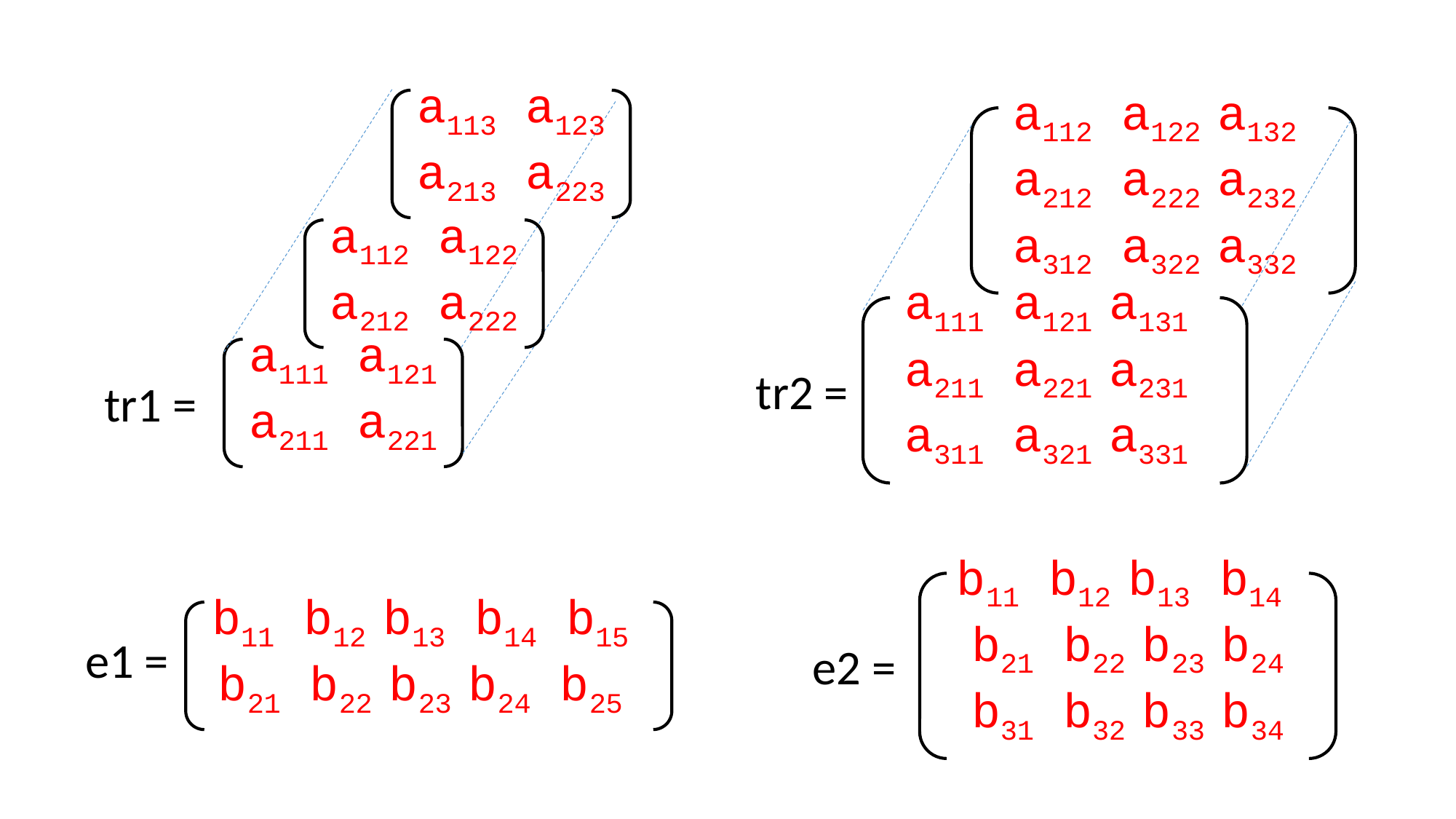

a113 a123
a213 a223
a112 a122 a132
a212 a222 a232
a312 a322 a332
a112 a122
a212 a222
a111 a121 a131
a211 a221 a231
a311 a321 a331
a111 a121
a211 a221
tr2 =
tr1 =
b11 b12 b13 b14
b21 b22 b23 b24
b31 b32 b33 b34
b11 b12 b13 b14 b15
b21 b22 b23 b24 b25
e1 =
e2 =